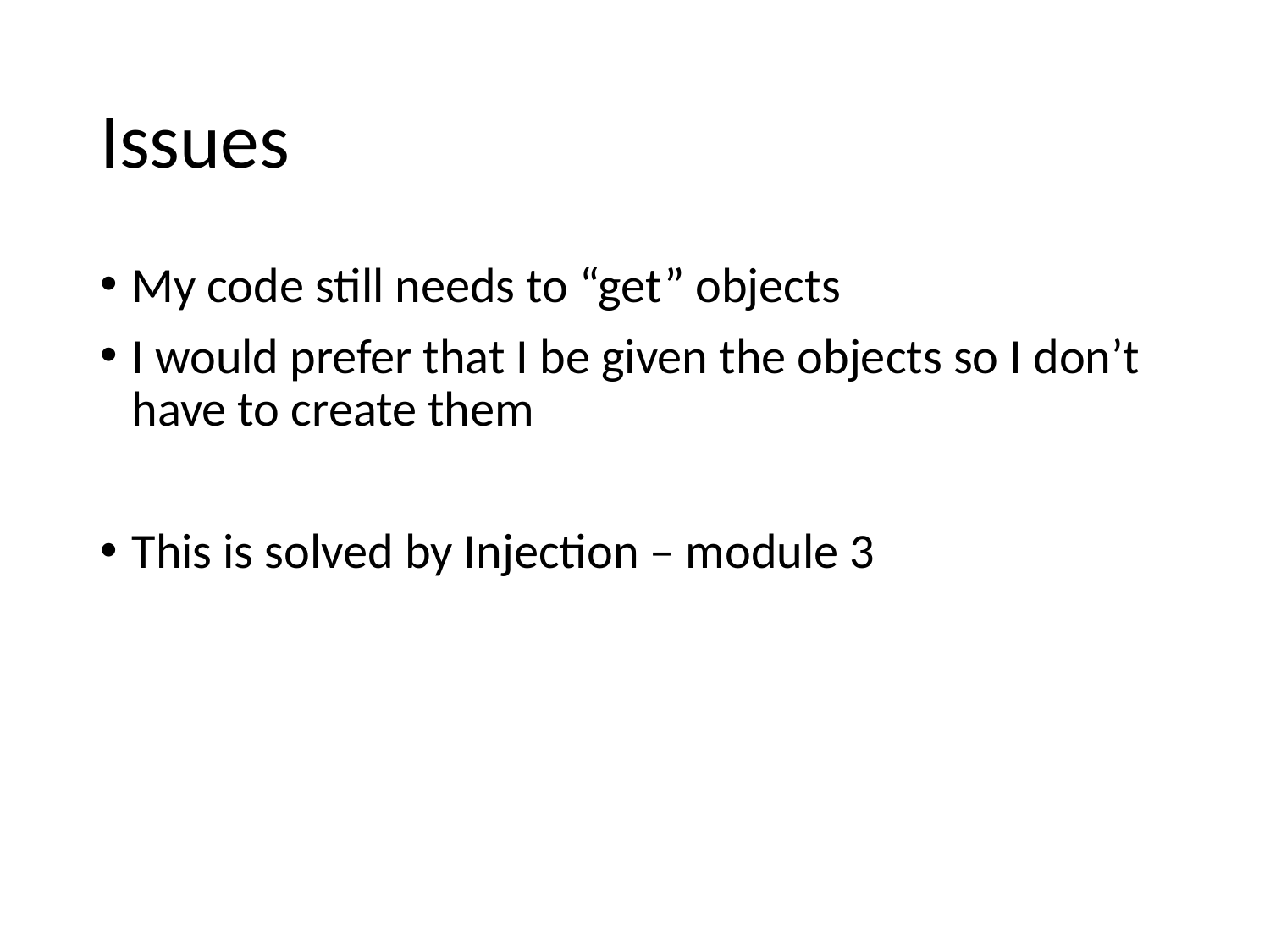

# Issues
My code still needs to “get” objects
I would prefer that I be given the objects so I don’t have to create them

This is solved by Injection – module 3